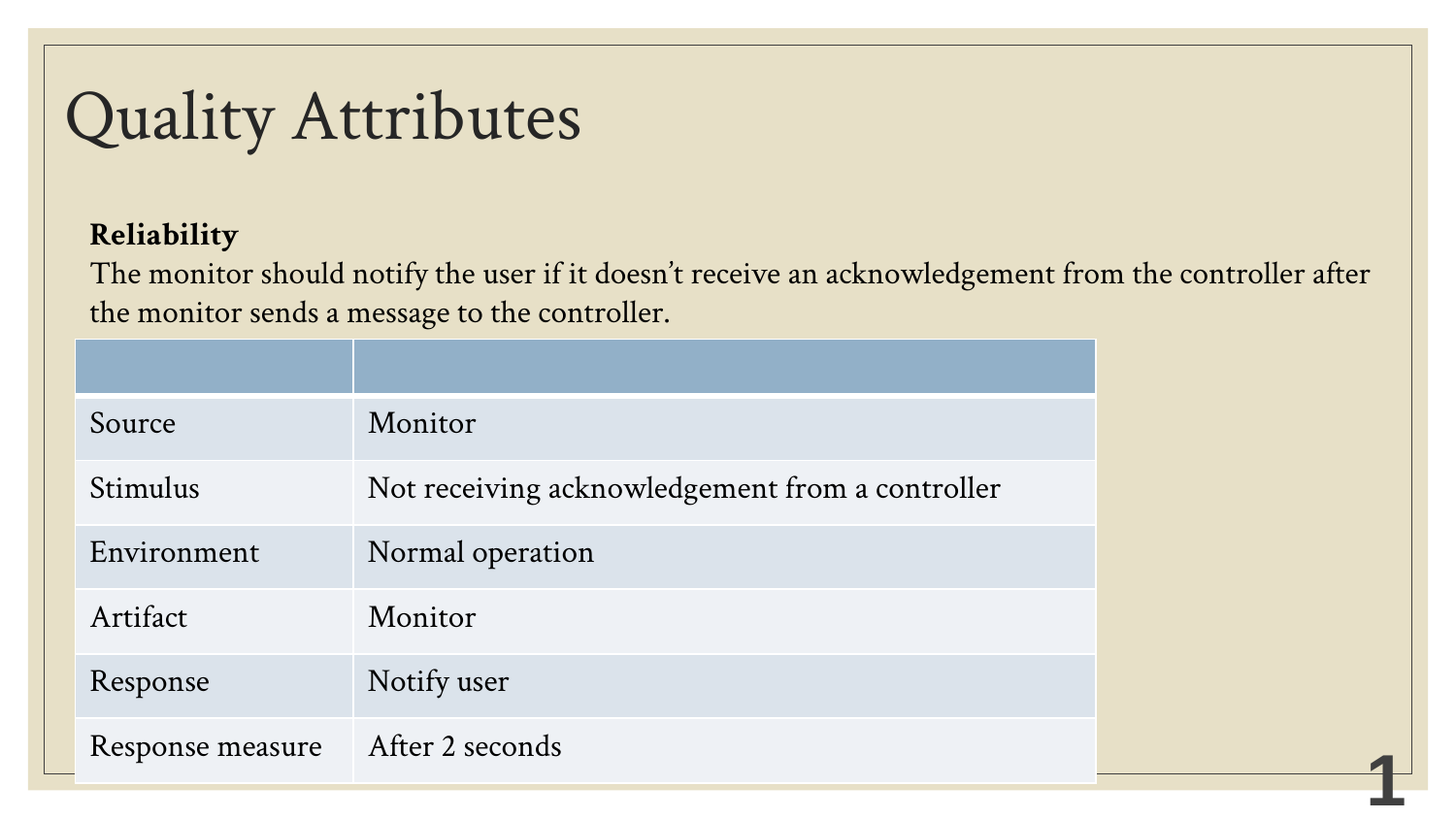

# Quality Attributes
Reliability
The monitor should notify the user if it doesn’t receive an acknowledgement from the controller after the monitor sends a message to the controller.
|  |  |
| --- | --- |
| Source | Monitor |
| Stimulus | Not receiving acknowledgement from a controller |
| Environment | Normal operation |
| Artifact | Monitor |
| Response | Notify user |
| Response measure | After 2 seconds |
11